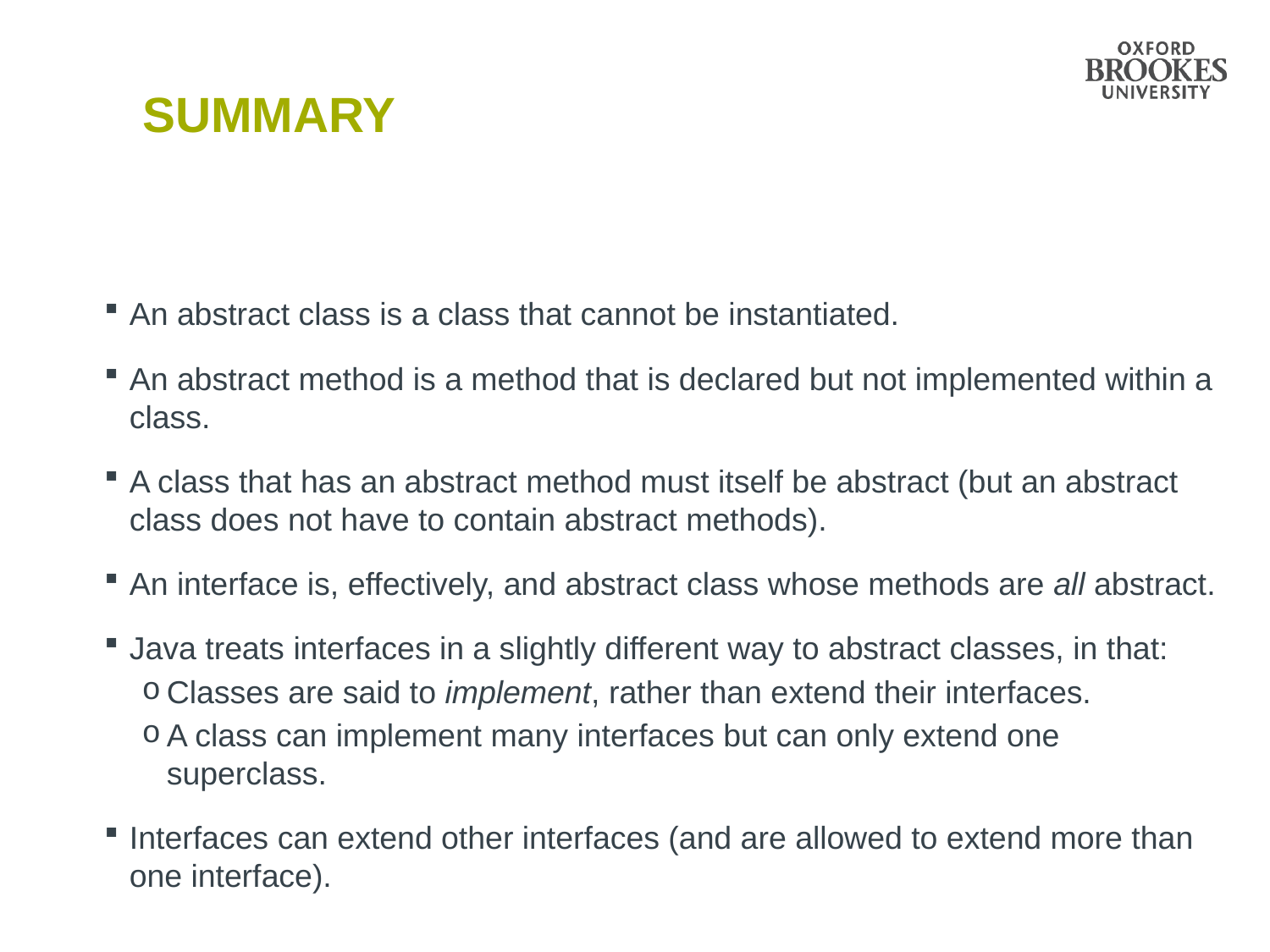

# Summary
An abstract class is a class that cannot be instantiated.
An abstract method is a method that is declared but not implemented within a class.
A class that has an abstract method must itself be abstract (but an abstract class does not have to contain abstract methods).
An interface is, effectively, and abstract class whose methods are all abstract.
Java treats interfaces in a slightly different way to abstract classes, in that:
Classes are said to implement, rather than extend their interfaces.
A class can implement many interfaces but can only extend one superclass.
Interfaces can extend other interfaces (and are allowed to extend more than one interface).